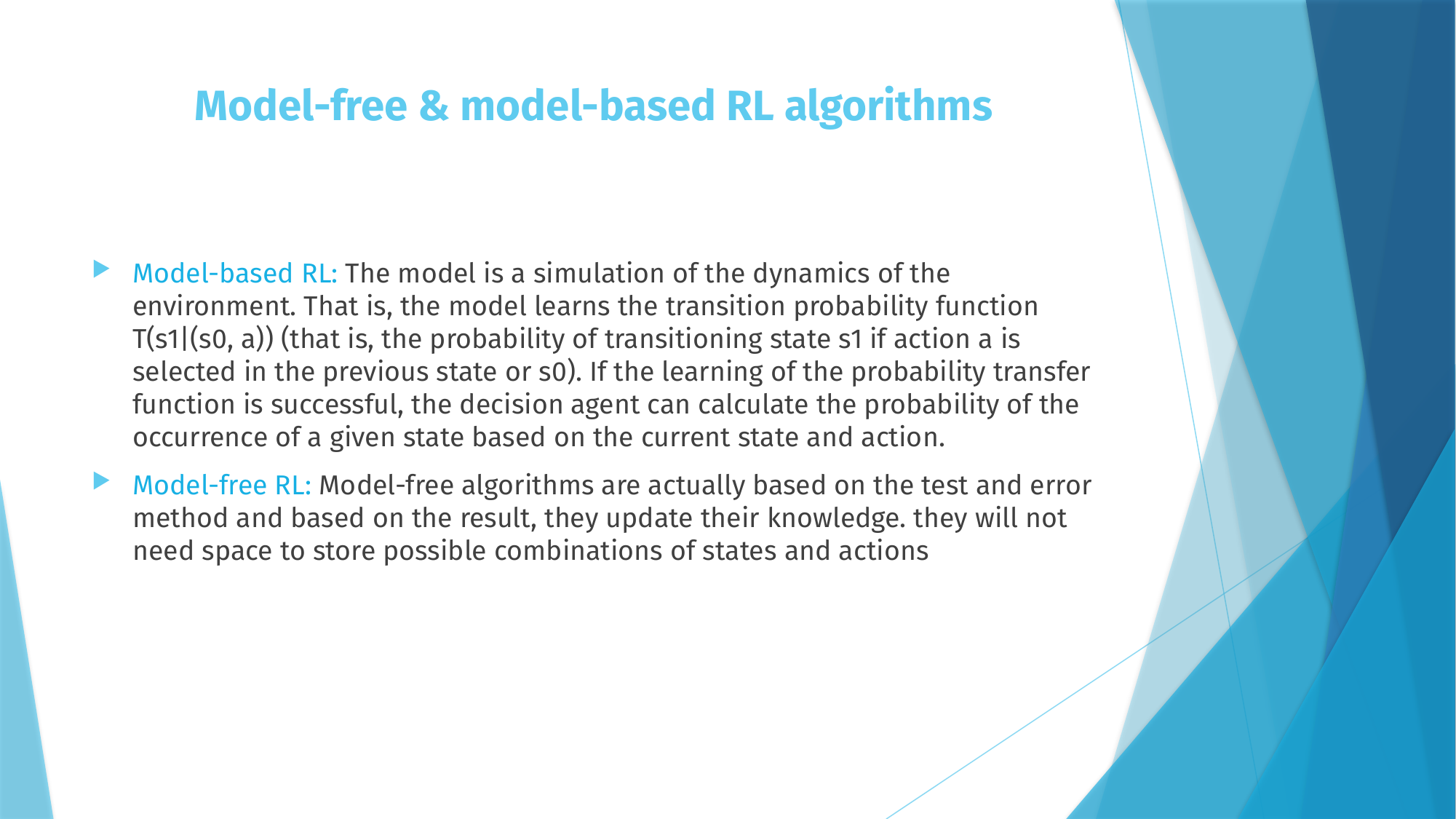

# Model-free & model-based RL algorithms
Model-based RL: The model is a simulation of the dynamics of the environment. That is, the model learns the transition probability function T(s1|(s0, a)) (that is, the probability of transitioning state s1 if action a is selected in the previous state or s0). If the learning of the probability transfer function is successful, the decision agent can calculate the probability of the occurrence of a given state based on the current state and action.
Model-free RL: Model-free algorithms are actually based on the test and error method and based on the result, they update their knowledge. they will not need space to store possible combinations of states and actions